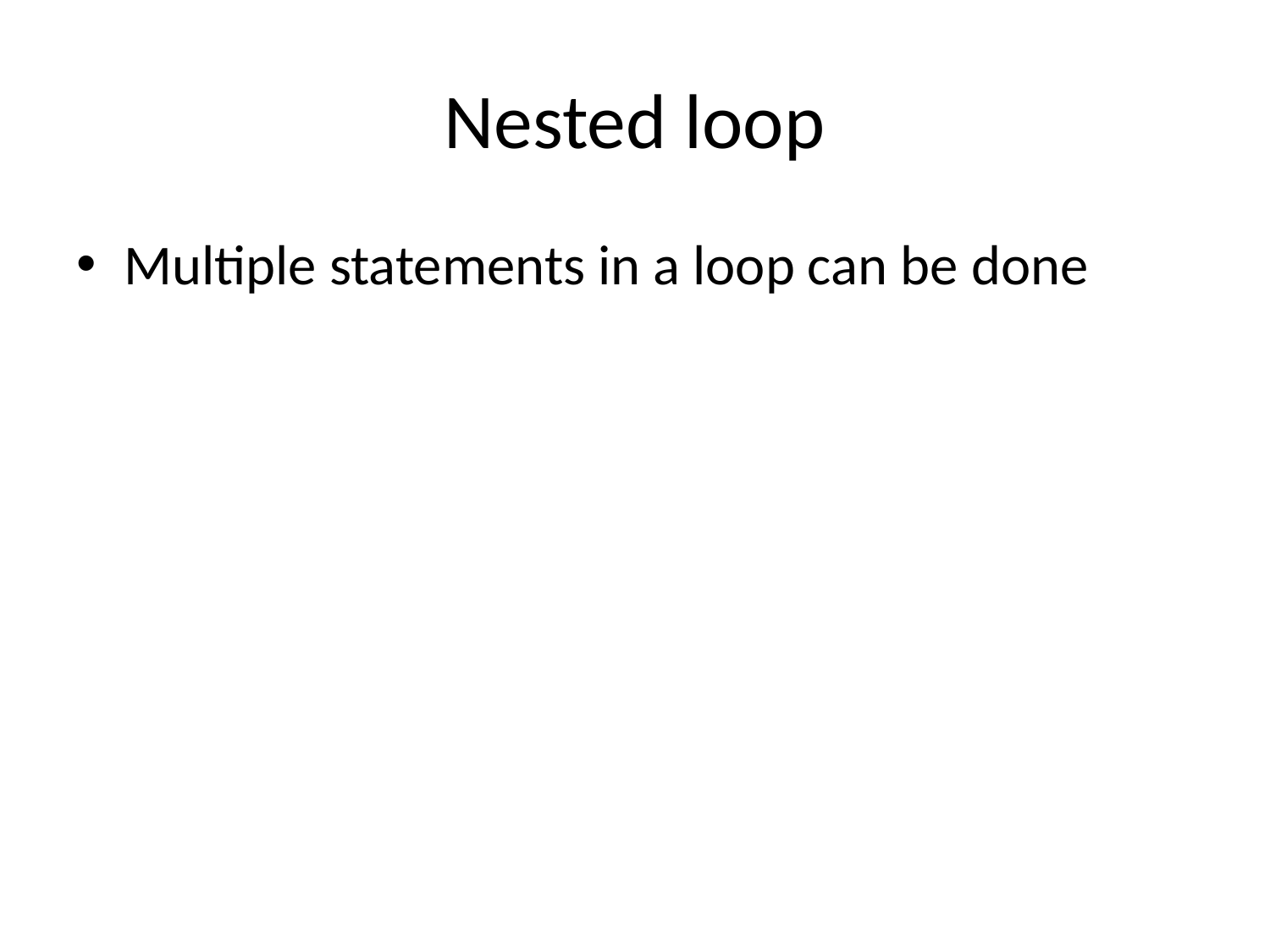

# Nested loop
Multiple statements in a loop can be done